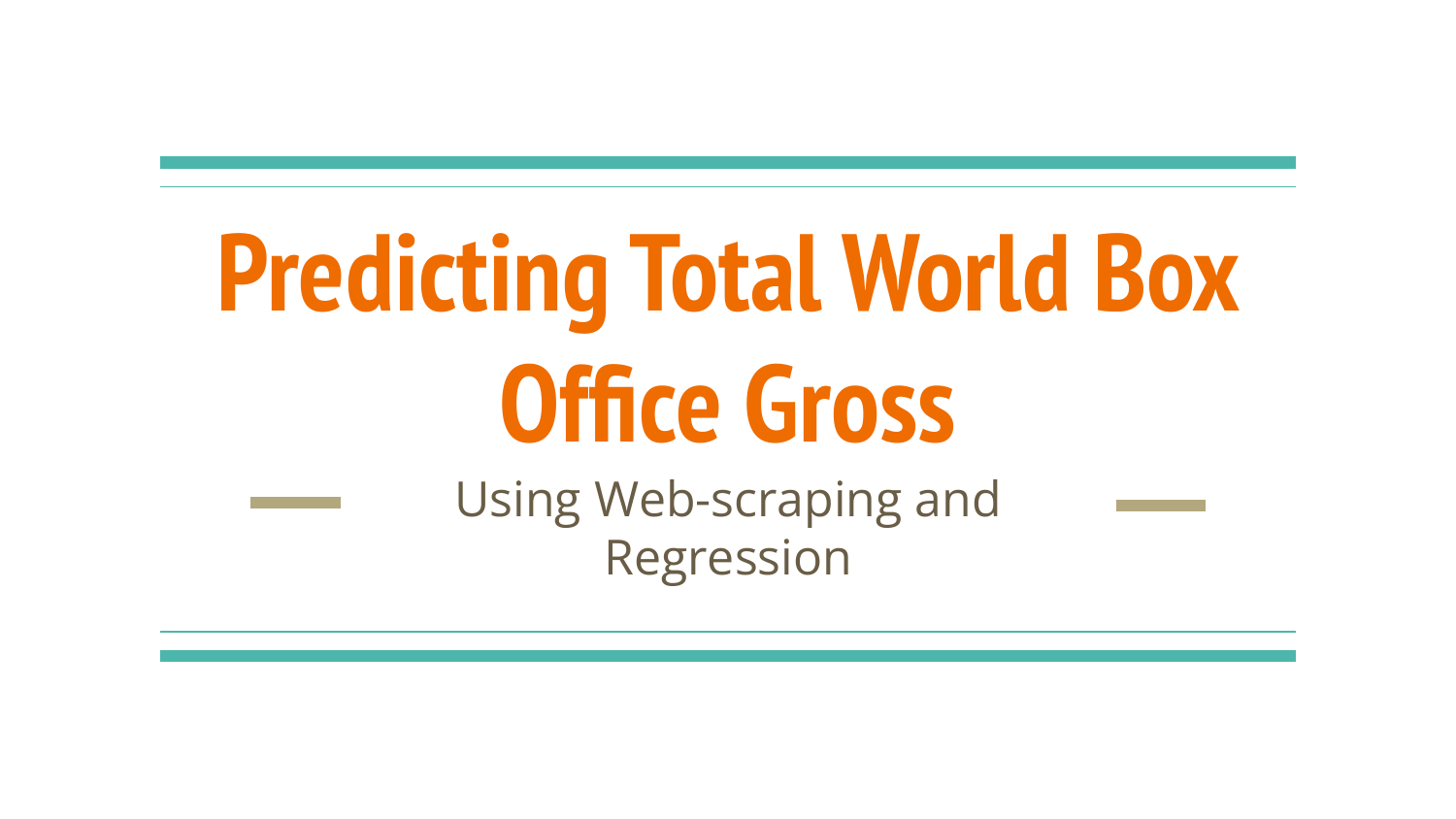

# Predicting Total World Box Office Gross
Using Web-scraping and Regression